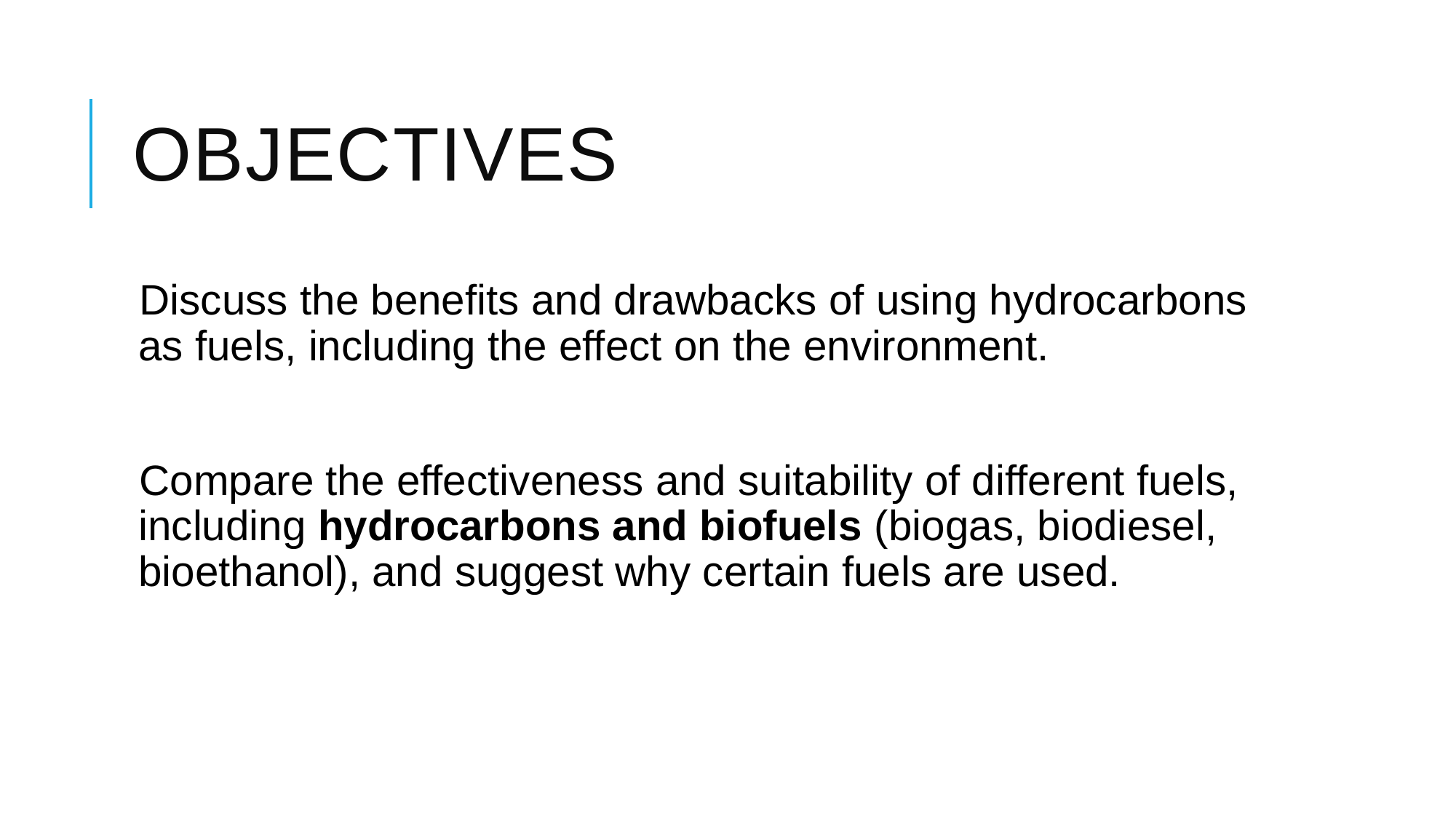

# Objectives
Discuss the benefits and drawbacks of using hydrocarbons as fuels, including the effect on the environment.

Compare the effectiveness and suitability of different fuels, including hydrocarbons and biofuels (biogas, biodiesel, bioethanol), and suggest why certain fuels are used.